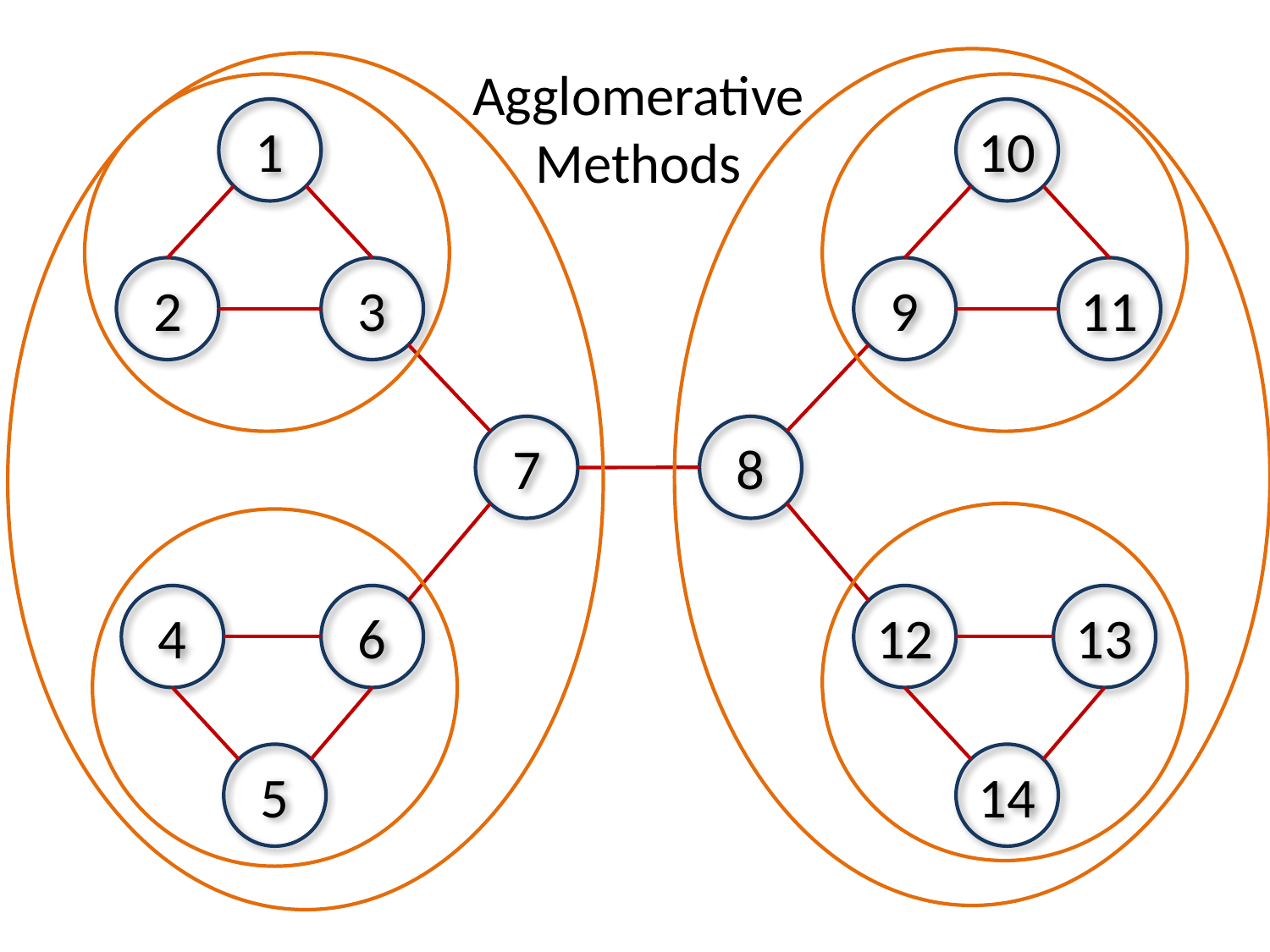

Agglomerative
Methods

10
1
9
11
2
3
7
8

4
6
12
13
5
14